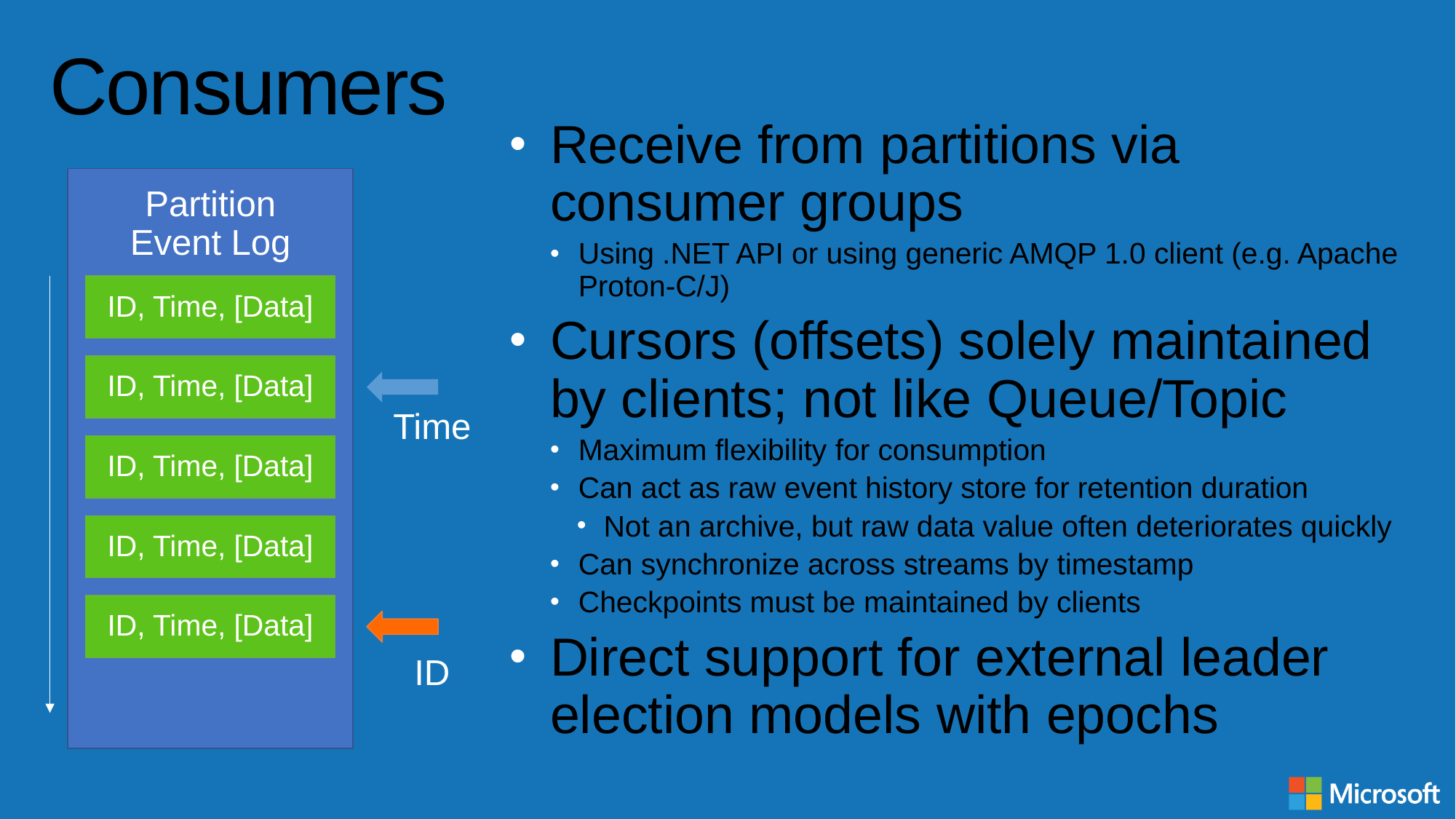

# Consumers
Receive from partitions via consumer groups
Using .NET API or using generic AMQP 1.0 client (e.g. Apache Proton-C/J)
Cursors (offsets) solely maintained by clients; not like Queue/Topic
Maximum flexibility for consumption
Can act as raw event history store for retention duration
Not an archive, but raw data value often deteriorates quickly
Can synchronize across streams by timestamp
Checkpoints must be maintained by clients
Direct support for external leader election models with epochs
Partition
Event Log
ID, Time, [Data]
ID, Time, [Data]

Time
ID, Time, [Data]
ID, Time, [Data]
ID, Time, [Data]

ID